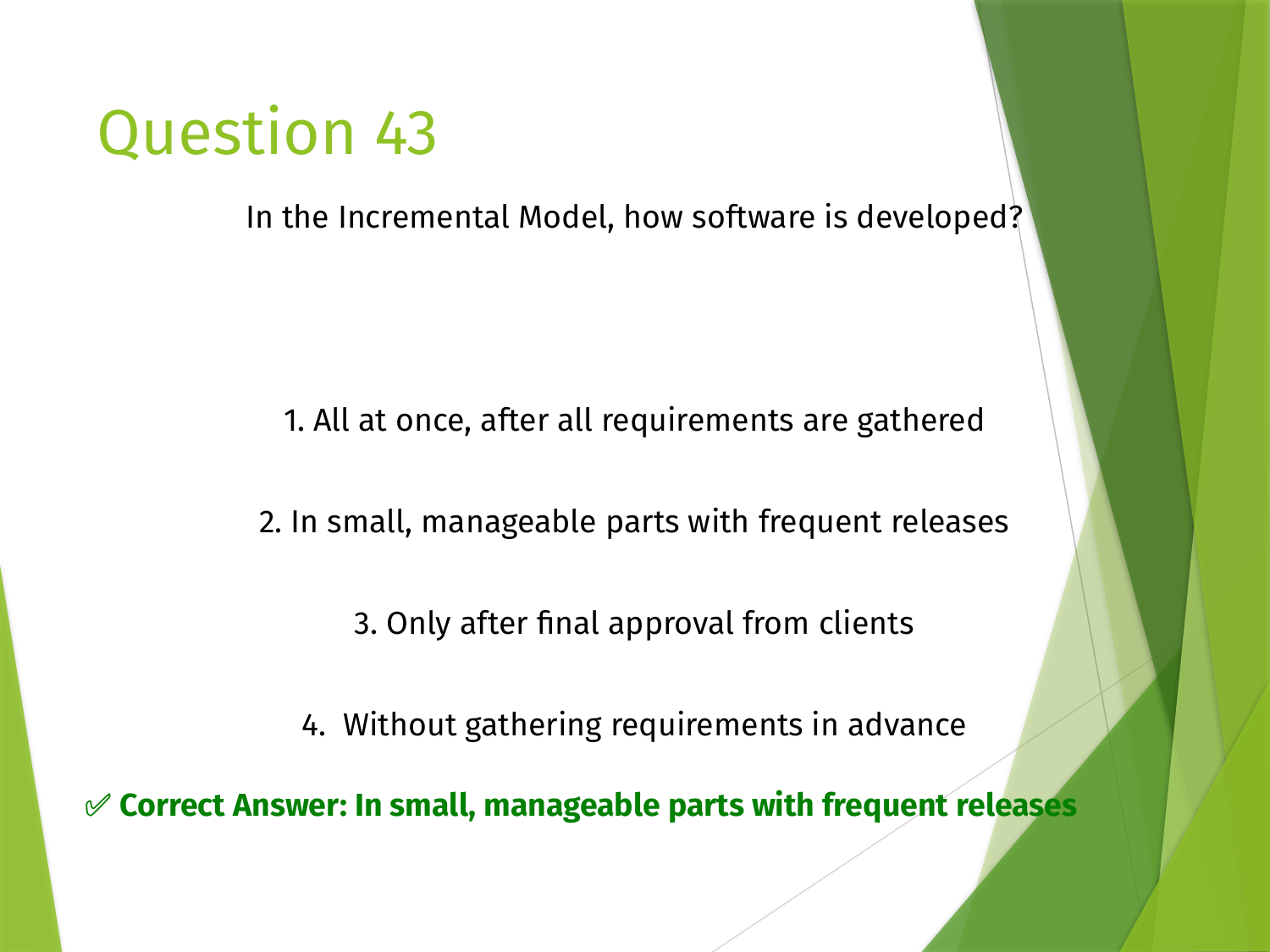

# Question 43
In the Incremental Model, how software is developed?

1. All at once, after all requirements are gathered

2. In small, manageable parts with frequent releases

3. Only after final approval from clients

4.  Without gathering requirements in advance

✅ Correct Answer: In small, manageable parts with frequent releases